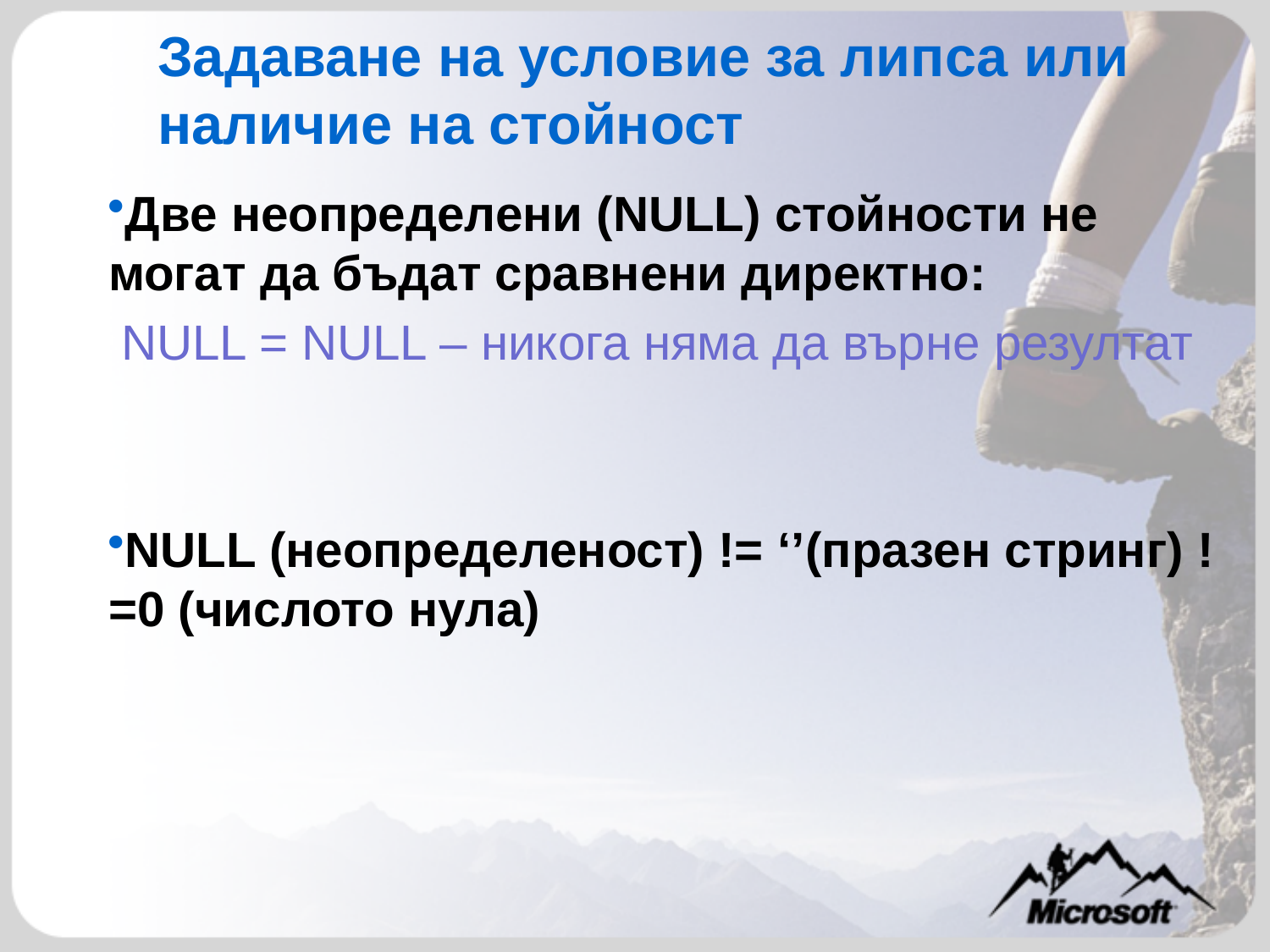

# Задаване на условие за липса или наличие на стойност
Две неопределени (NULL) стойности не могат да бъдат сравнени директно:
 NULL = NULL – никога няма да върне резултат

NULL (неопределеност) != ‘’(празен стринг) !=0 (числото нула)